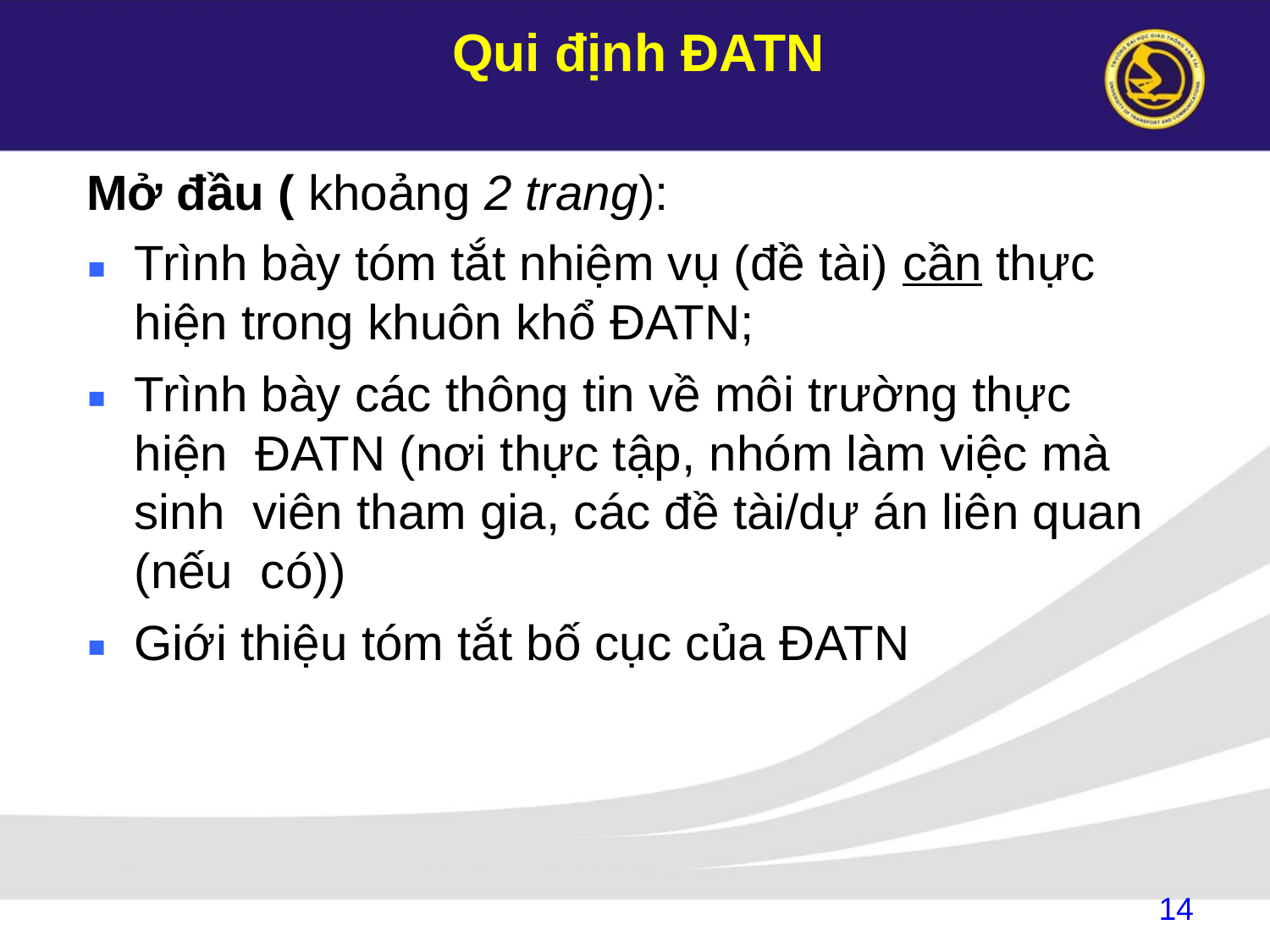

# Qui định ĐATN
Mở đầu ( khoảng 2 trang):
Trình bày tóm tắt nhiệm vụ (đề tài) cần thực hiện trong khuôn khổ ĐATN;
Trình bày các thông tin về môi trường thực hiện  ĐATN (nơi thực tập, nhóm làm việc mà sinh  viên tham gia, các đề tài/dự án liên quan (nếu  có))
Giới thiệu tóm tắt bố cục của ĐATN
14